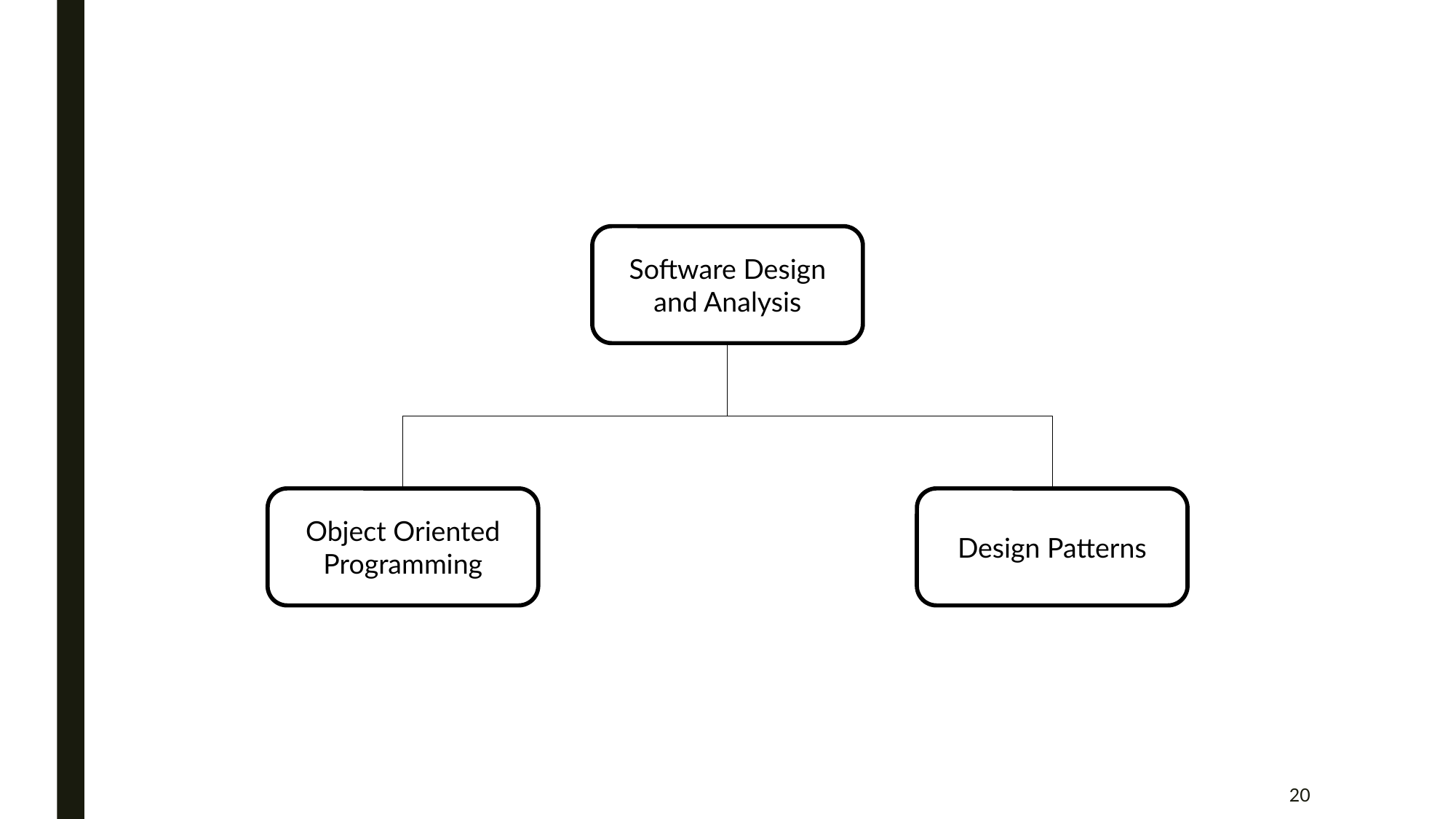

Software Design and Analysis
Object Oriented Programming
Design Patterns
20